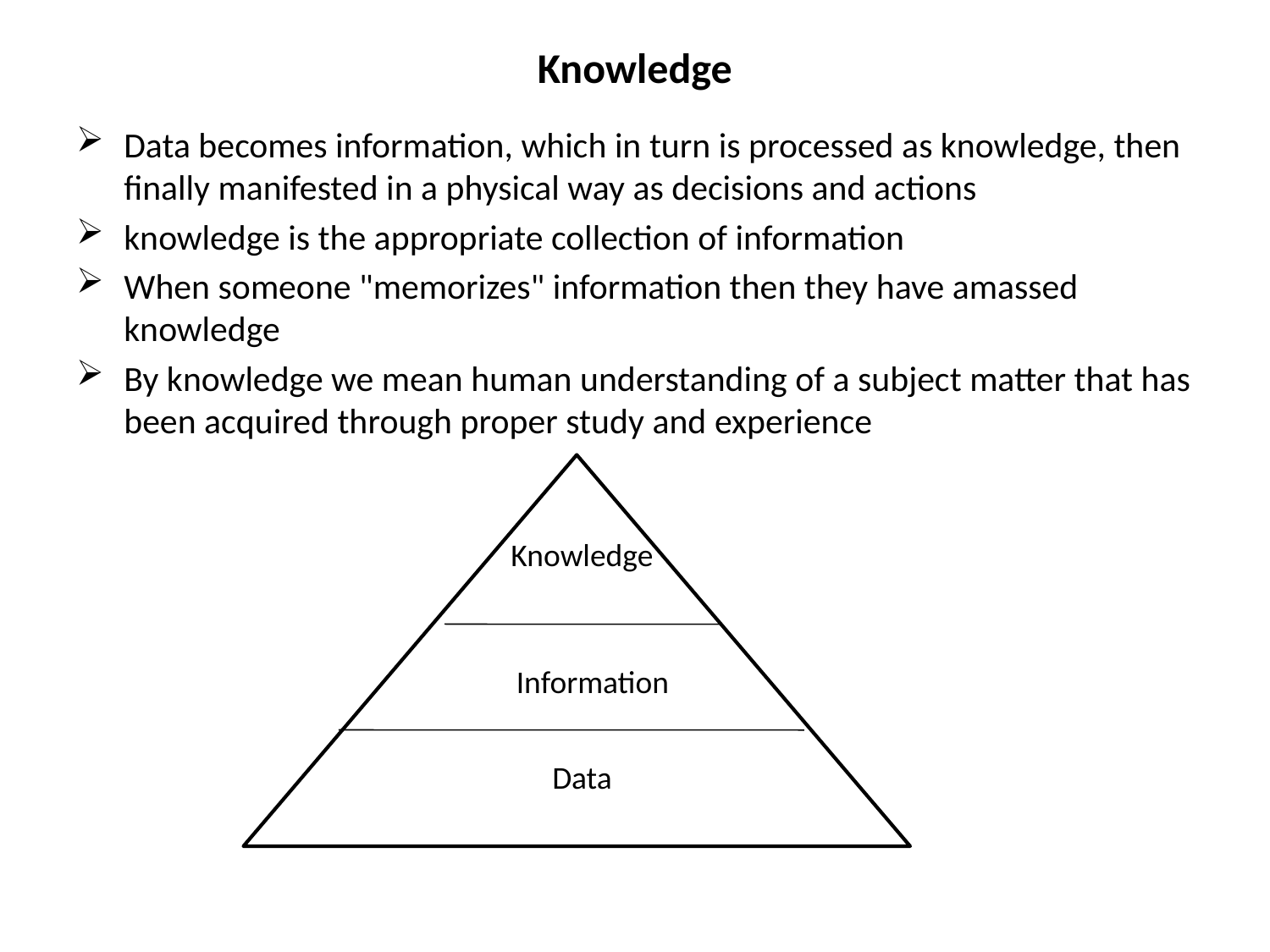

# Knowledge
Data becomes information, which in turn is processed as knowledge, then finally manifested in a physical way as decisions and actions
knowledge is the appropriate collection of information
When someone "memorizes" information then they have amassed knowledge
By knowledge we mean human understanding of a subject matter that has been acquired through proper study and experience

Knowledge
Information
Data